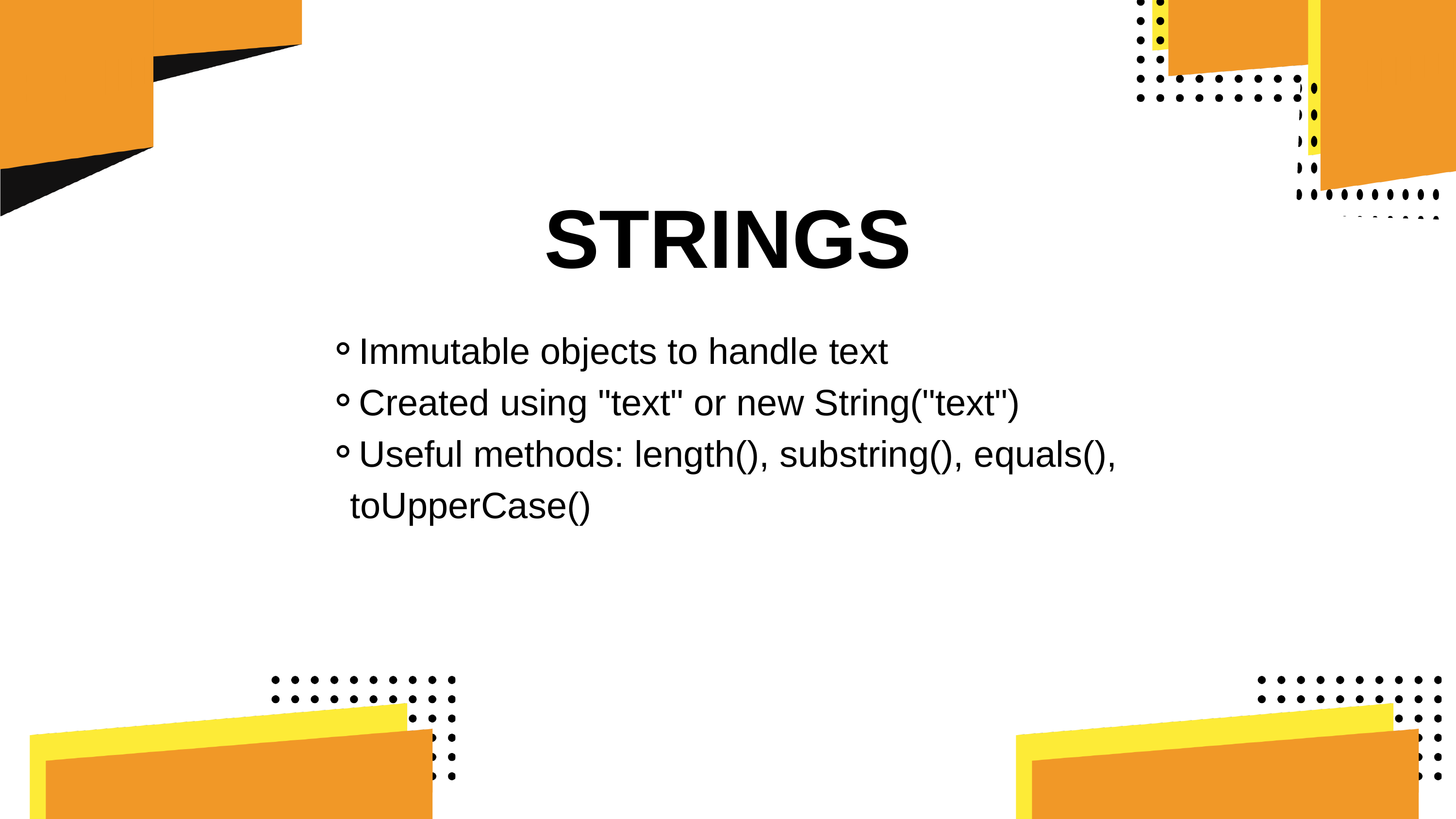

STRINGS
Immutable objects to handle text
Created using "text" or new String("text")
Useful methods: length(), substring(), equals(), toUpperCase()